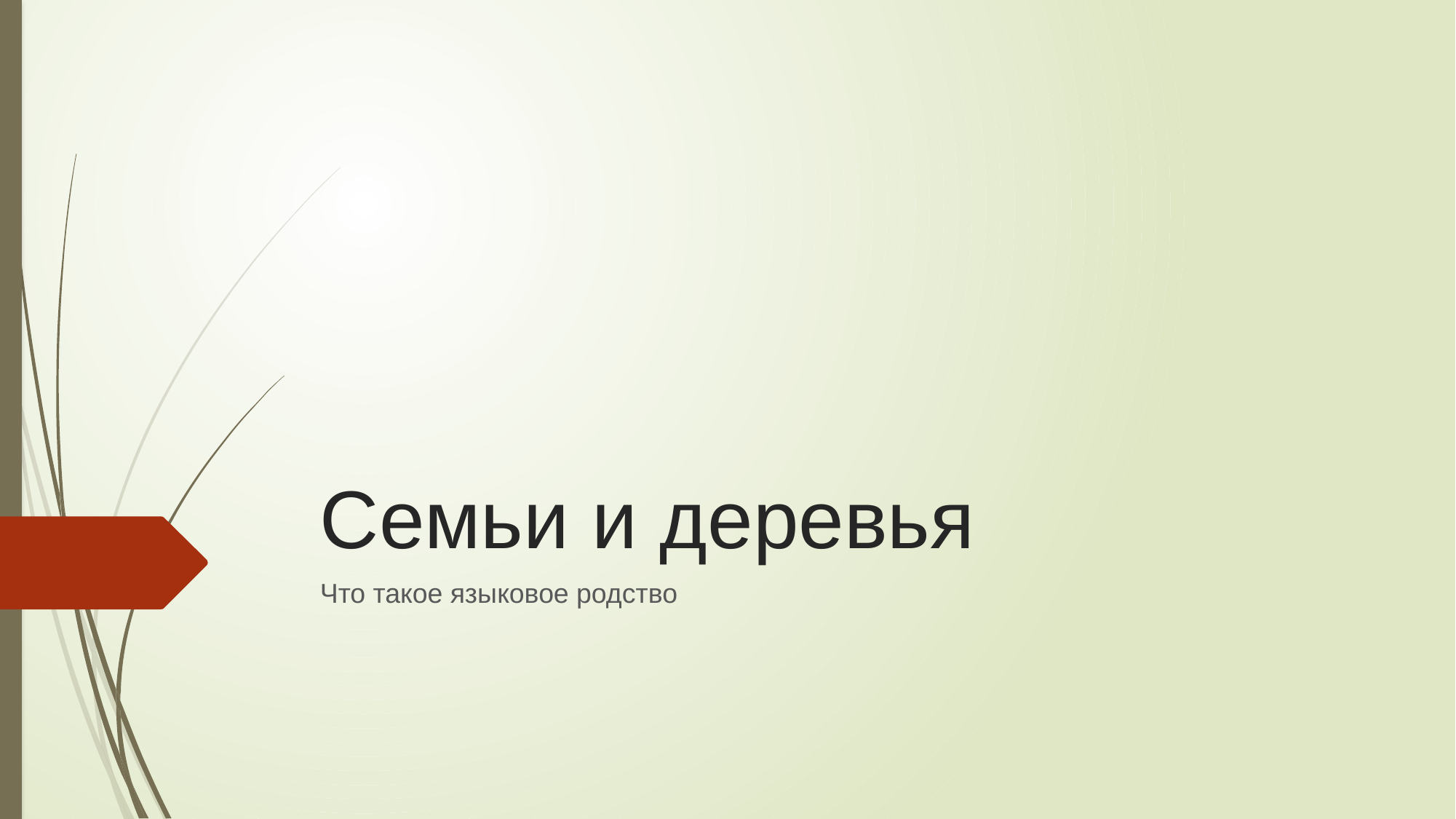

# Семьи и деревья
Что такое языковое родство